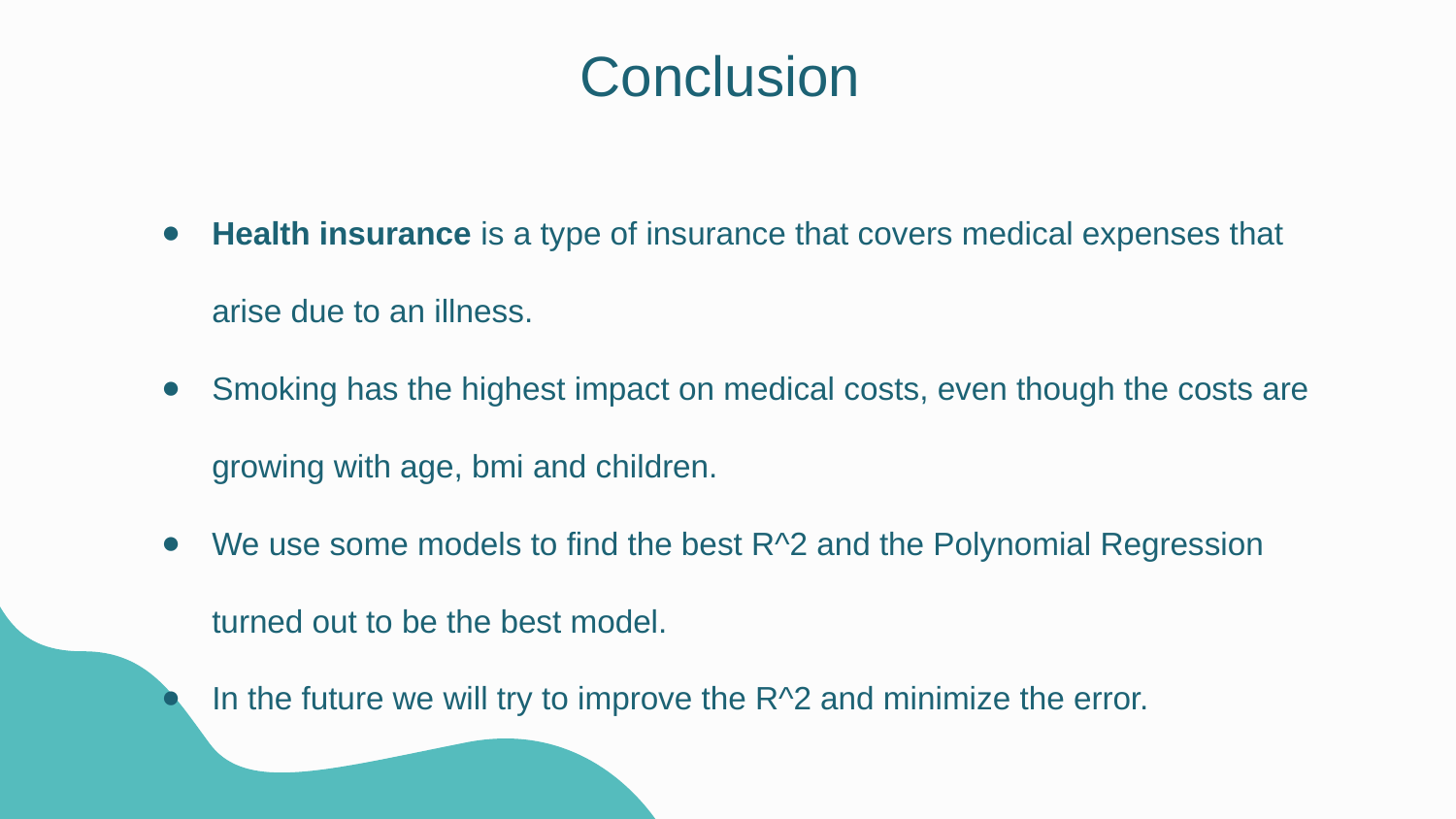

# Conclusion
Health insurance is a type of insurance that covers medical expenses that arise due to an illness.
Smoking has the highest impact on medical costs, even though the costs are growing with age, bmi and children.
We use some models to find the best R^2 and the Polynomial Regression turned out to be the best model.
In the future we will try to improve the R^2 and minimize the error.